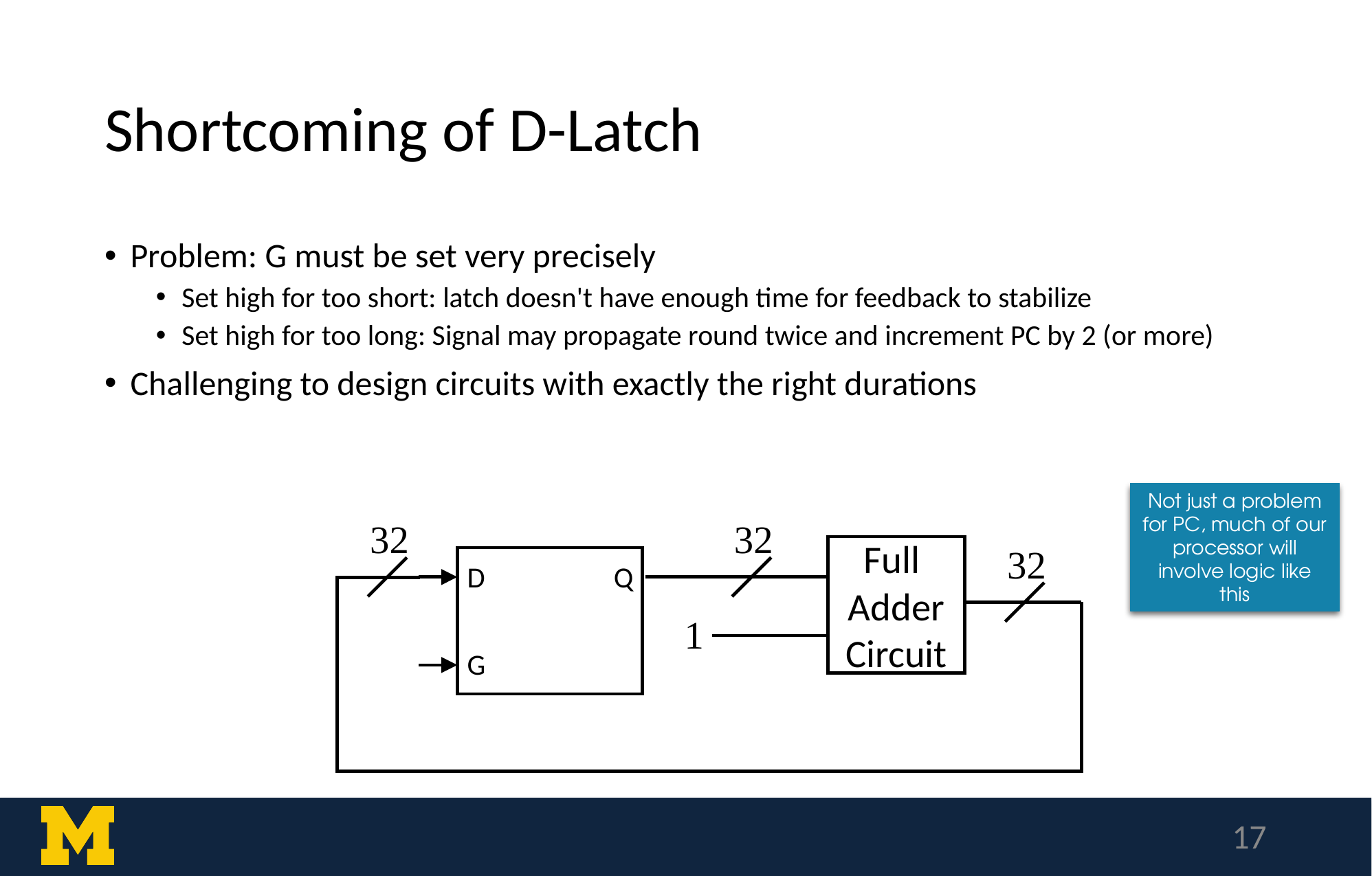

# Shortcoming of D-Latch
Problem: G must be set very precisely
Set high for too short: latch doesn't have enough time for feedback to stabilize
Set high for too long: Signal may propagate round twice and increment PC by 2 (or more)
Challenging to design circuits with exactly the right durations
Not just a problem for PC, much of our processor will involve logic like this
32
32
32
Full
Adder
Circuit
1

D
Q
G
17